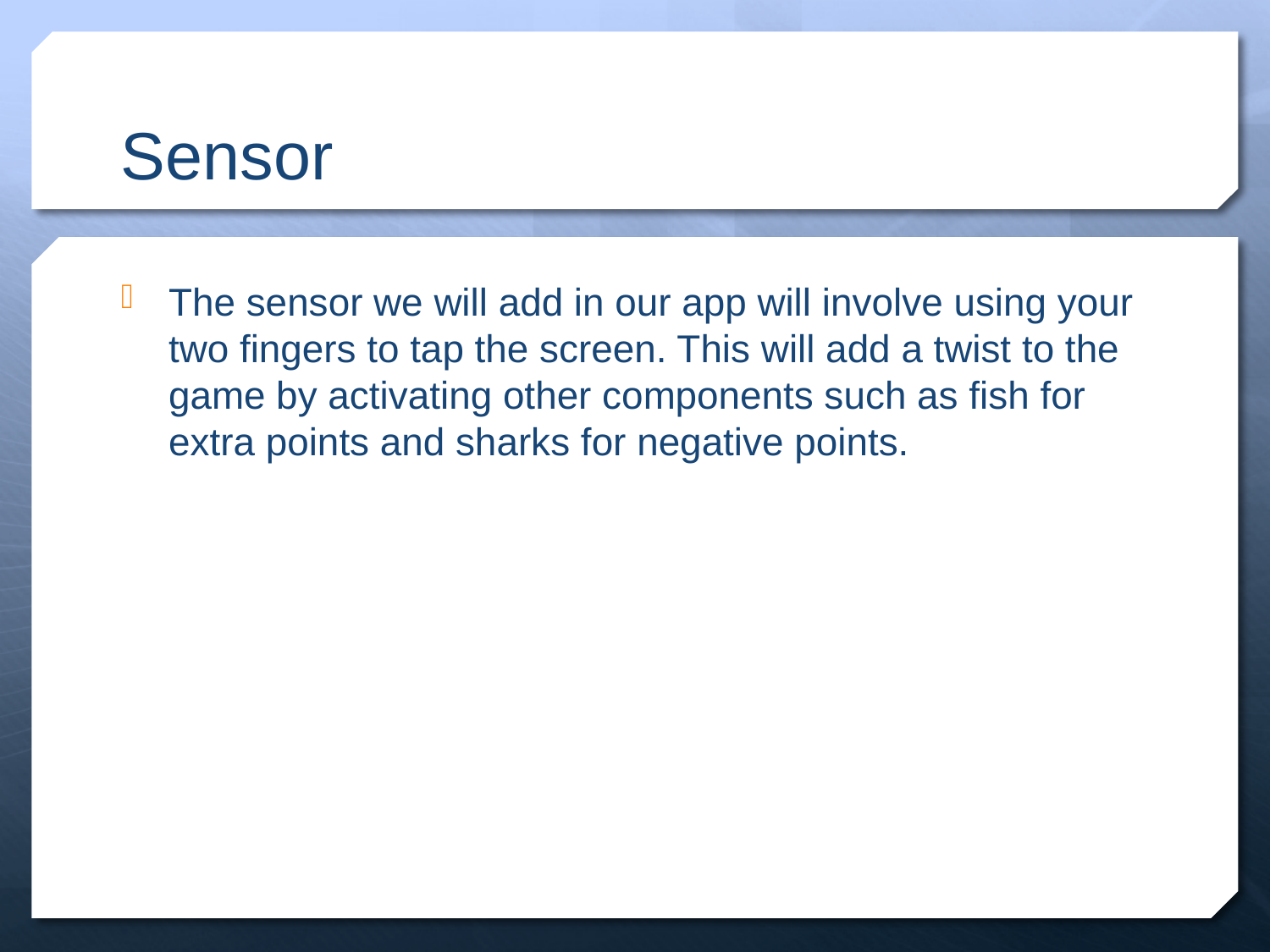

# Sensor
The sensor we will add in our app will involve using your two fingers to tap the screen. This will add a twist to the game by activating other components such as fish for extra points and sharks for negative points.